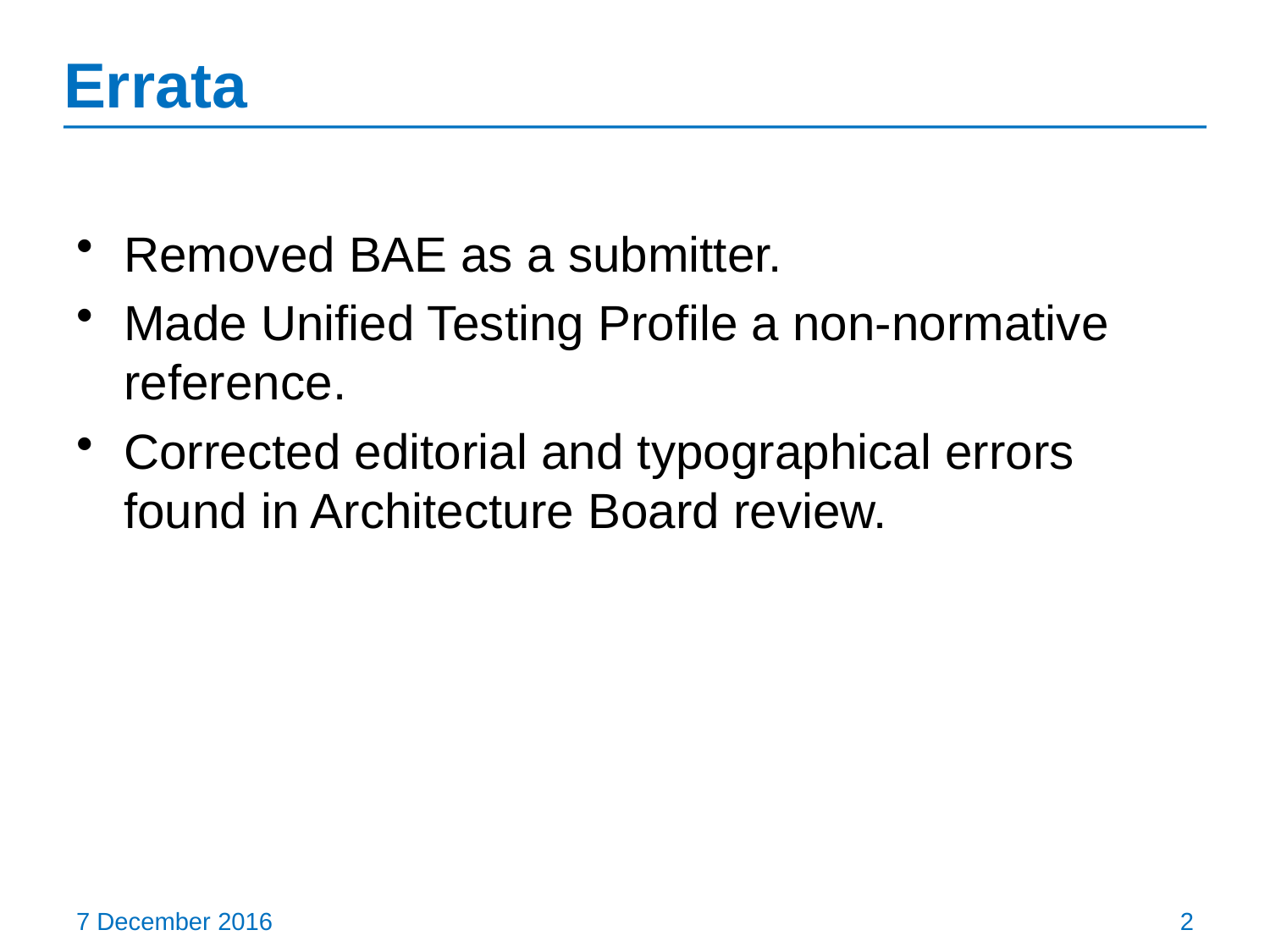

# Errata
Removed BAE as a submitter.
Made Unified Testing Profile a non-normative reference.
Corrected editorial and typographical errors found in Architecture Board review.
7 December 2016
2